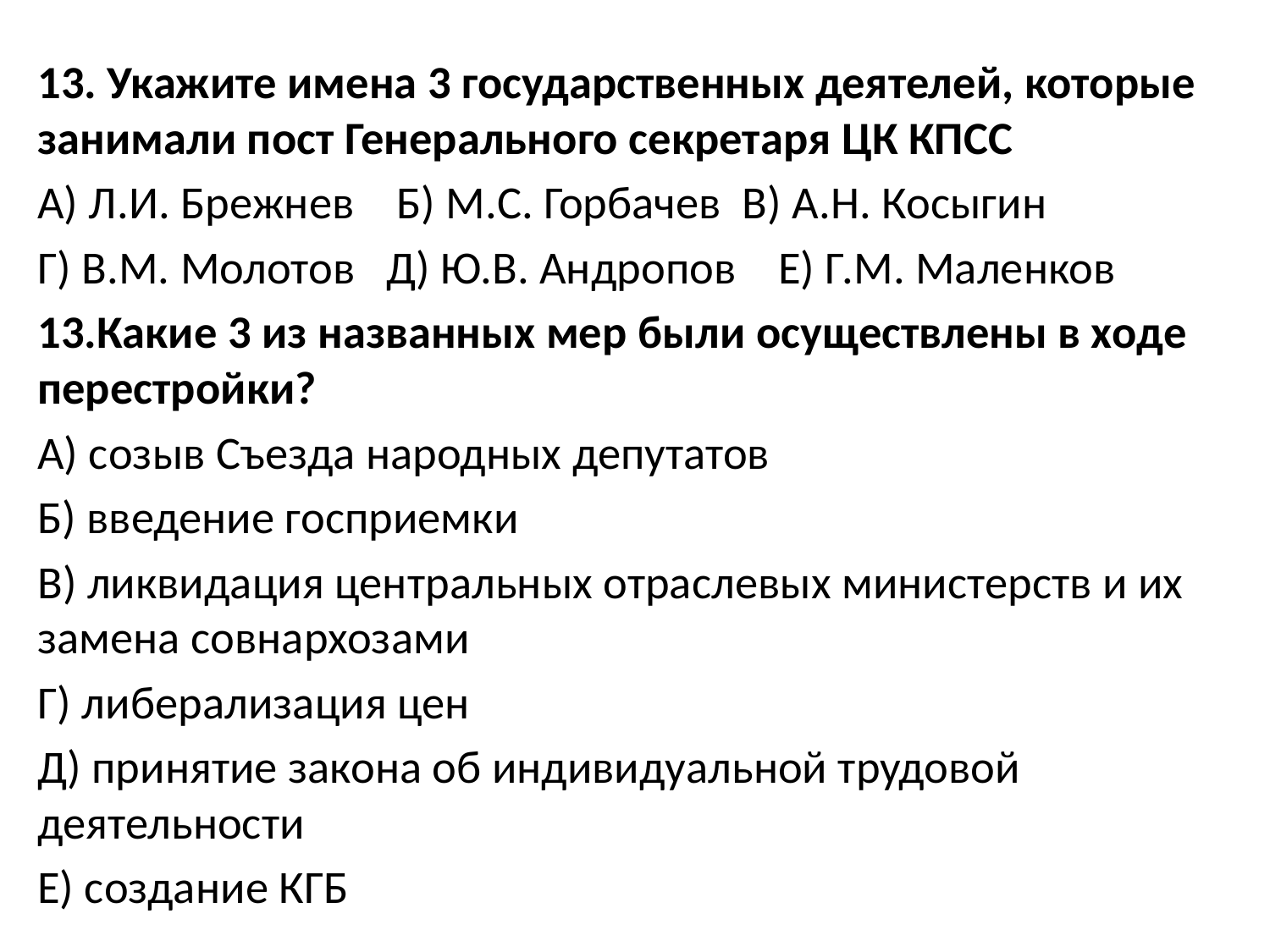

13. Укажите имена 3 государственных деятелей, которые занимали пост Генерального секретаря ЦК КПСС
А) Л.И. Брежнев    Б) М.С. Горбачев  В) А.Н. Косыгин
Г) В.М. Молотов   Д) Ю.В. Андропов    Е) Г.М. Маленков
13.Какие 3 из названных мер были осуществлены в ходе перестройки?
А) созыв Съезда народных депутатов
Б) введение госприемки
В) ликвидация центральных отраслевых министерств и их замена совнархозами
Г) либерализация цен
Д) принятие закона об индивидуальной трудовой деятельности
Е) создание КГБ